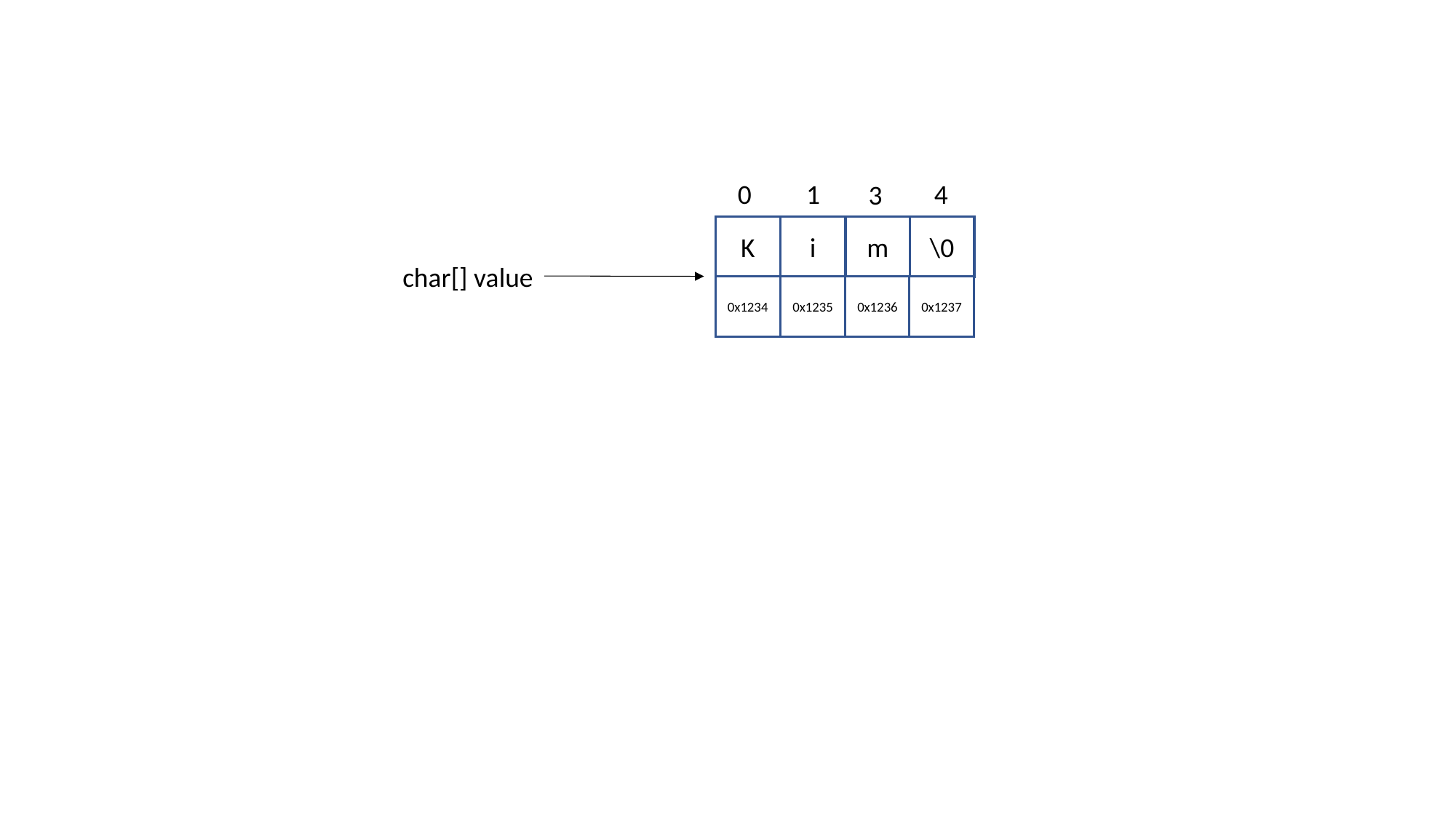

0
4
1
3
K
i
m
\0
char[] value
0x1237
0x1234
0x1235
0x1236